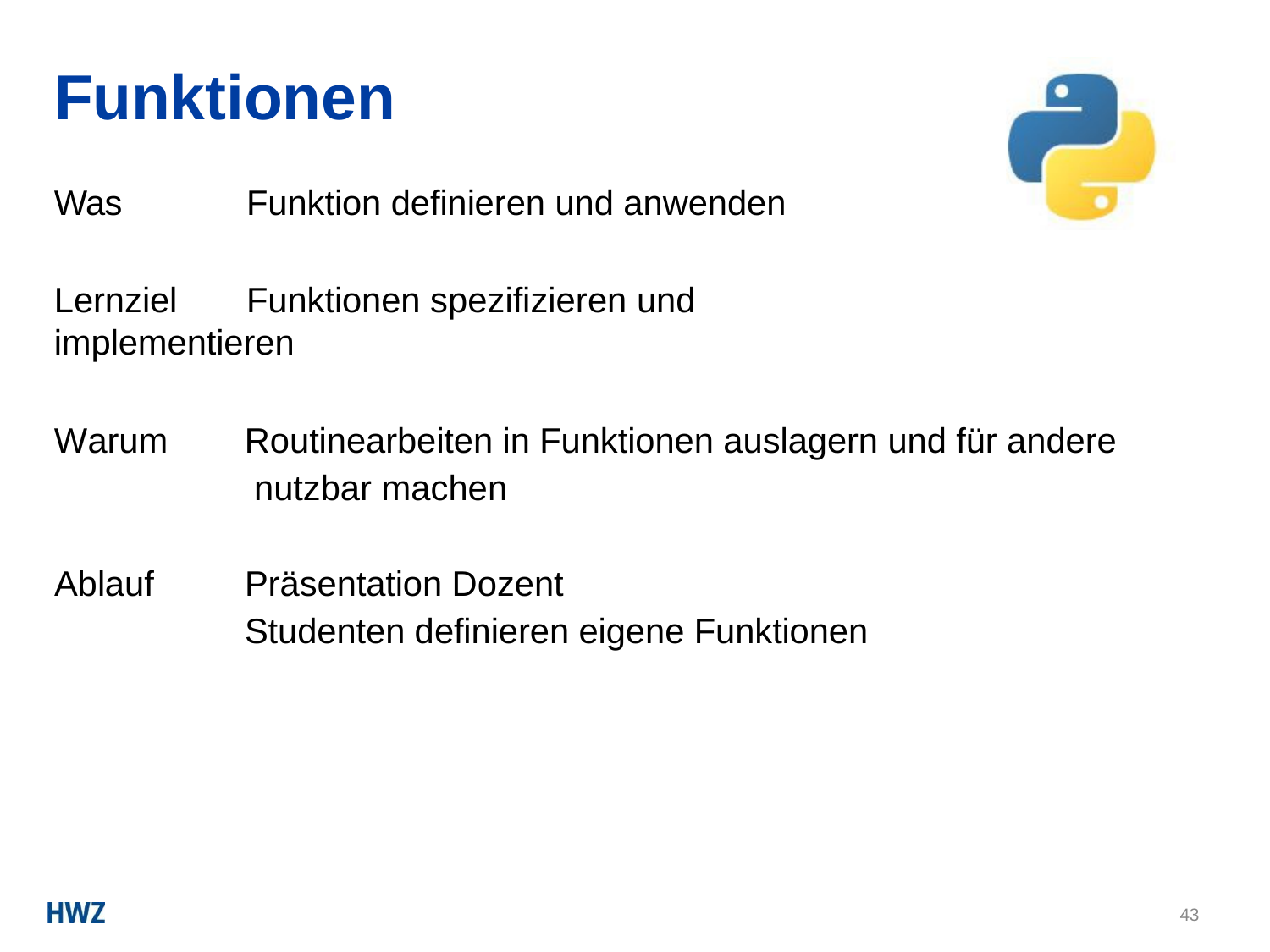

# Funktionen

Was	Funktion definieren und anwenden

Lernziel	Funktionen spezifizieren und implementieren
Routinearbeiten in Funktionen auslagern und für andere  nutzbar machen
Warum
Präsentation Dozent
Studenten definieren eigene Funktionen
Ablauf
43